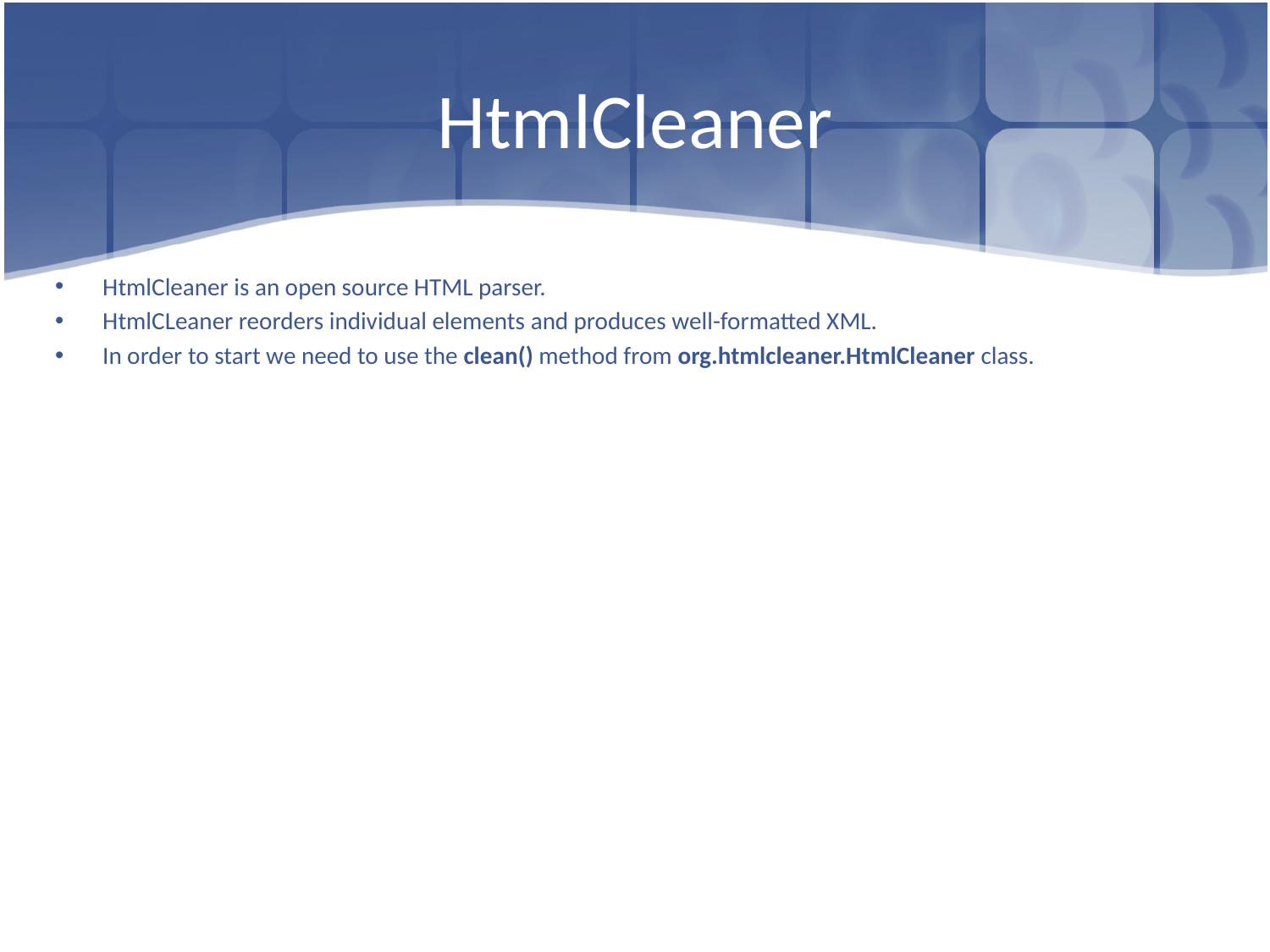

# HtmlCleaner
HtmlCleaner is an open source HTML parser.
HtmlCLeaner reorders individual elements and produces well-formatted XML.
In order to start we need to use the clean() method from org.htmlcleaner.HtmlCleaner class.